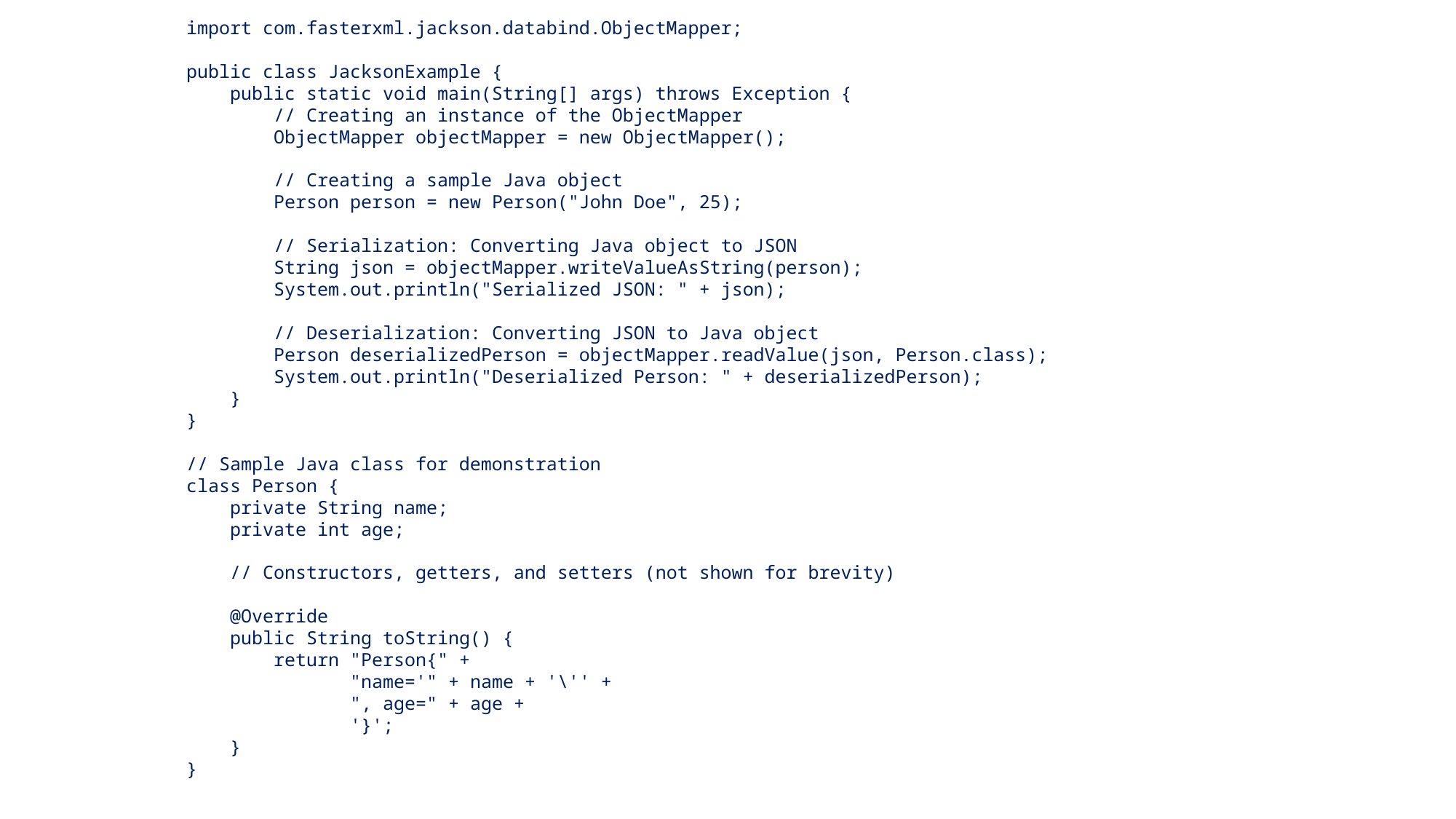

import com.fasterxml.jackson.databind.ObjectMapper;

public class JacksonExample {
    public static void main(String[] args) throws Exception {
        // Creating an instance of the ObjectMapper
        ObjectMapper objectMapper = new ObjectMapper();

        // Creating a sample Java object
        Person person = new Person("John Doe", 25);

        // Serialization: Converting Java object to JSON
        String json = objectMapper.writeValueAsString(person);
        System.out.println("Serialized JSON: " + json);

        // Deserialization: Converting JSON to Java object
        Person deserializedPerson = objectMapper.readValue(json, Person.class);
        System.out.println("Deserialized Person: " + deserializedPerson);
    }
}

// Sample Java class for demonstration
class Person {
    private String name;
    private int age;

    // Constructors, getters, and setters (not shown for brevity)

    @Override
    public String toString() {
        return "Person{" +
               "name='" + name + '\'' +
               ", age=" + age +
               '}';
    }
}
#